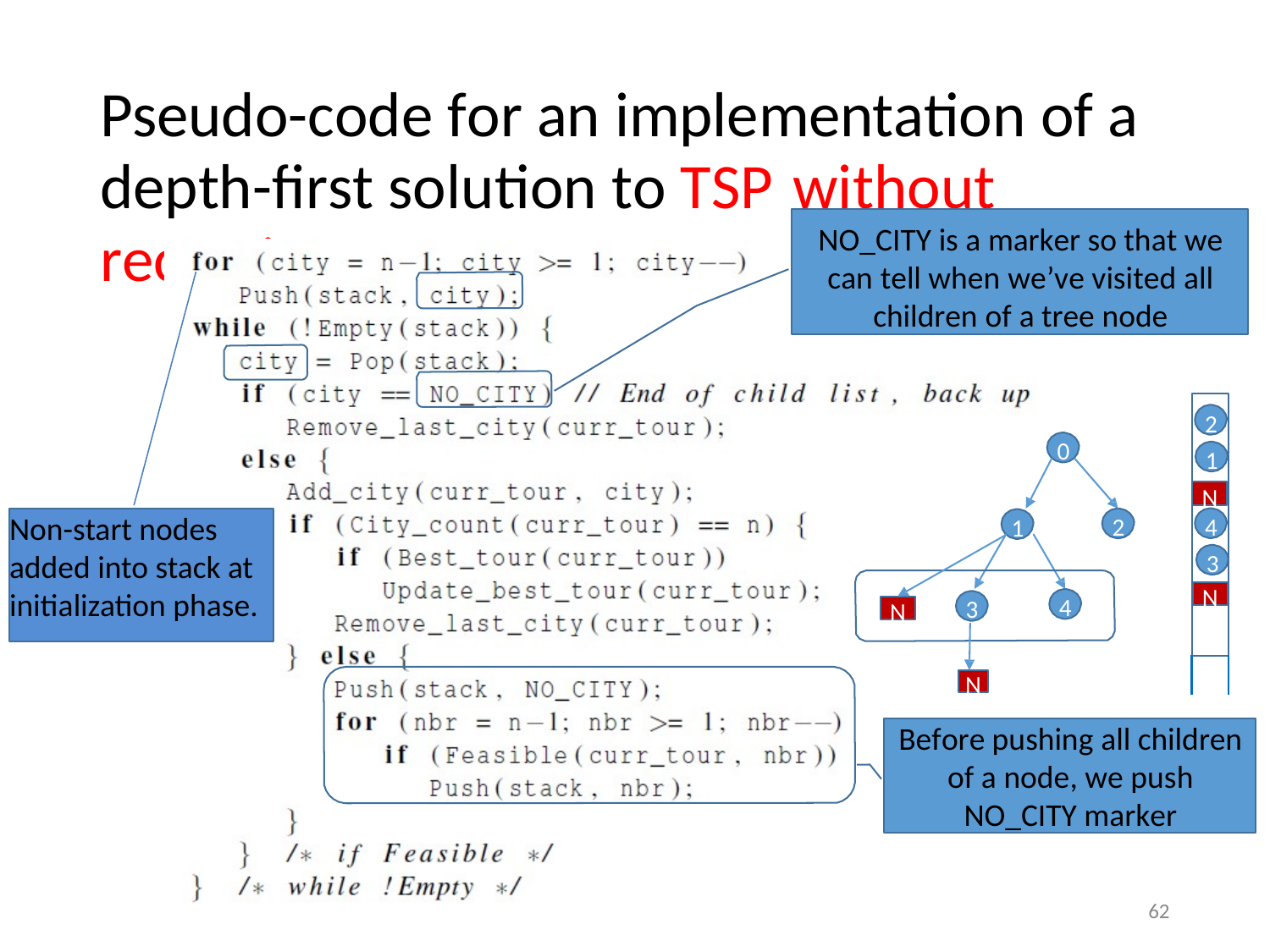

Pseudo-code for an implementation of a
depth-first solution to TSP	without recursion

NO_CITY is a marker so that we can tell when we’ve visited all children of a tree node

2
1

0

N

Non-start nodes added into stack at initialization phase.

4
3
2
1

N

4
3
N

N

Before pushing all children of a node, we push NO_CITY marker

62